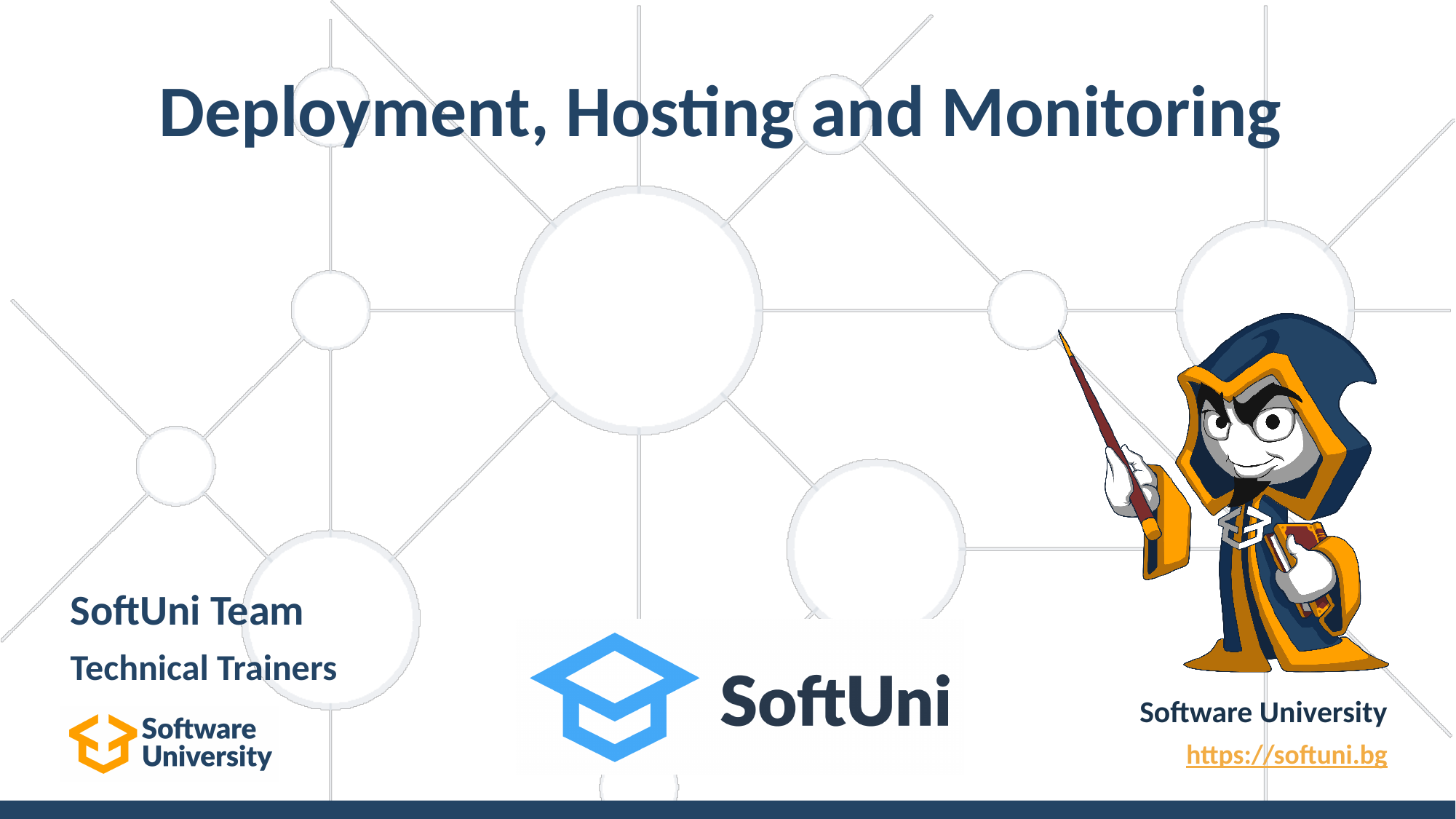

# Deployment, Hosting and Monitoring
SoftUni Team
Technical Trainers
Software University
https://softuni.bg